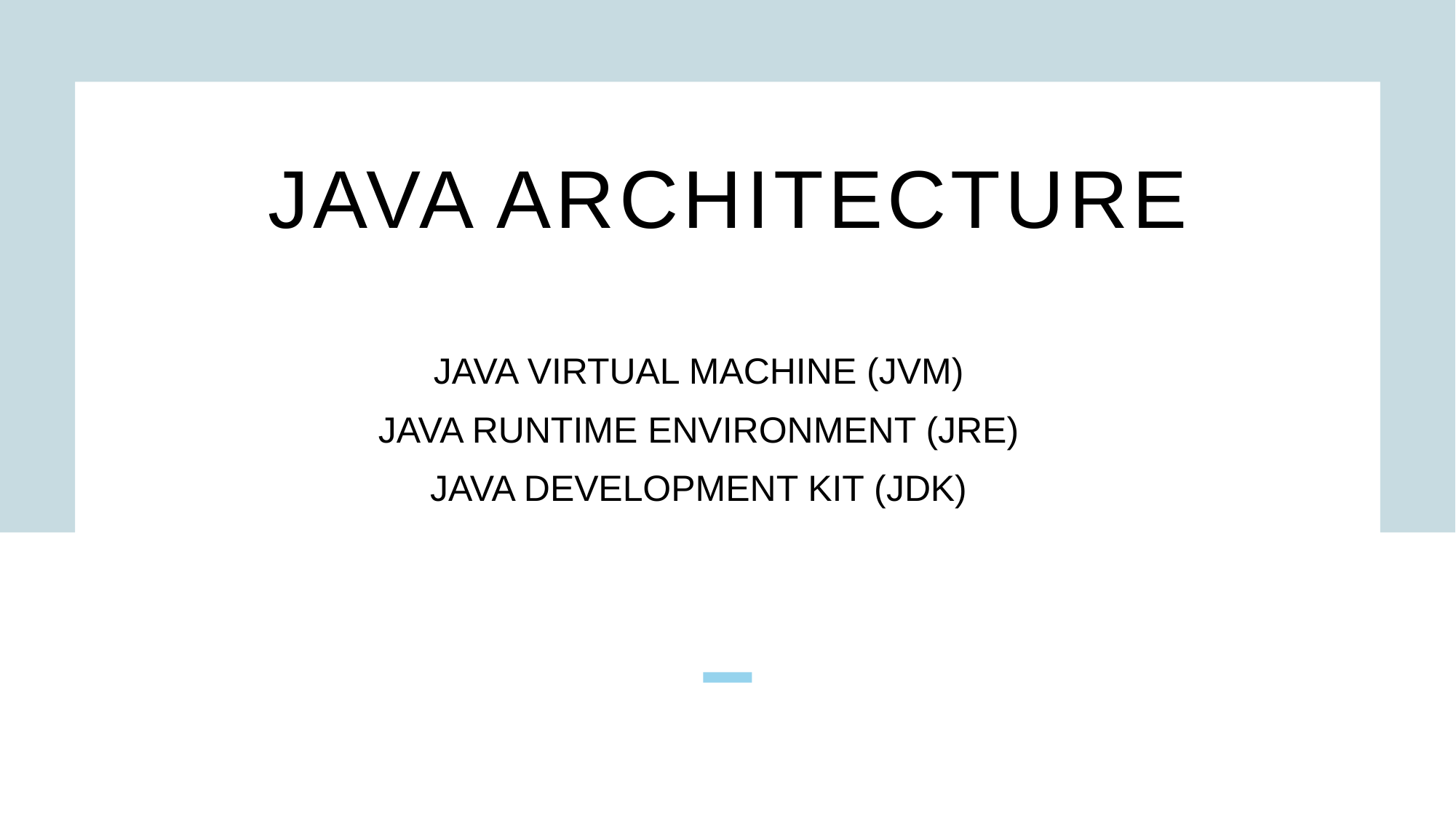

# JAVA ARCHITECTURE
JAVA VIRTUAL MACHINE (JVM)
JAVA RUNTIME ENVIRONMENT (JRE)
JAVA DEVELOPMENT KIT (JDK)